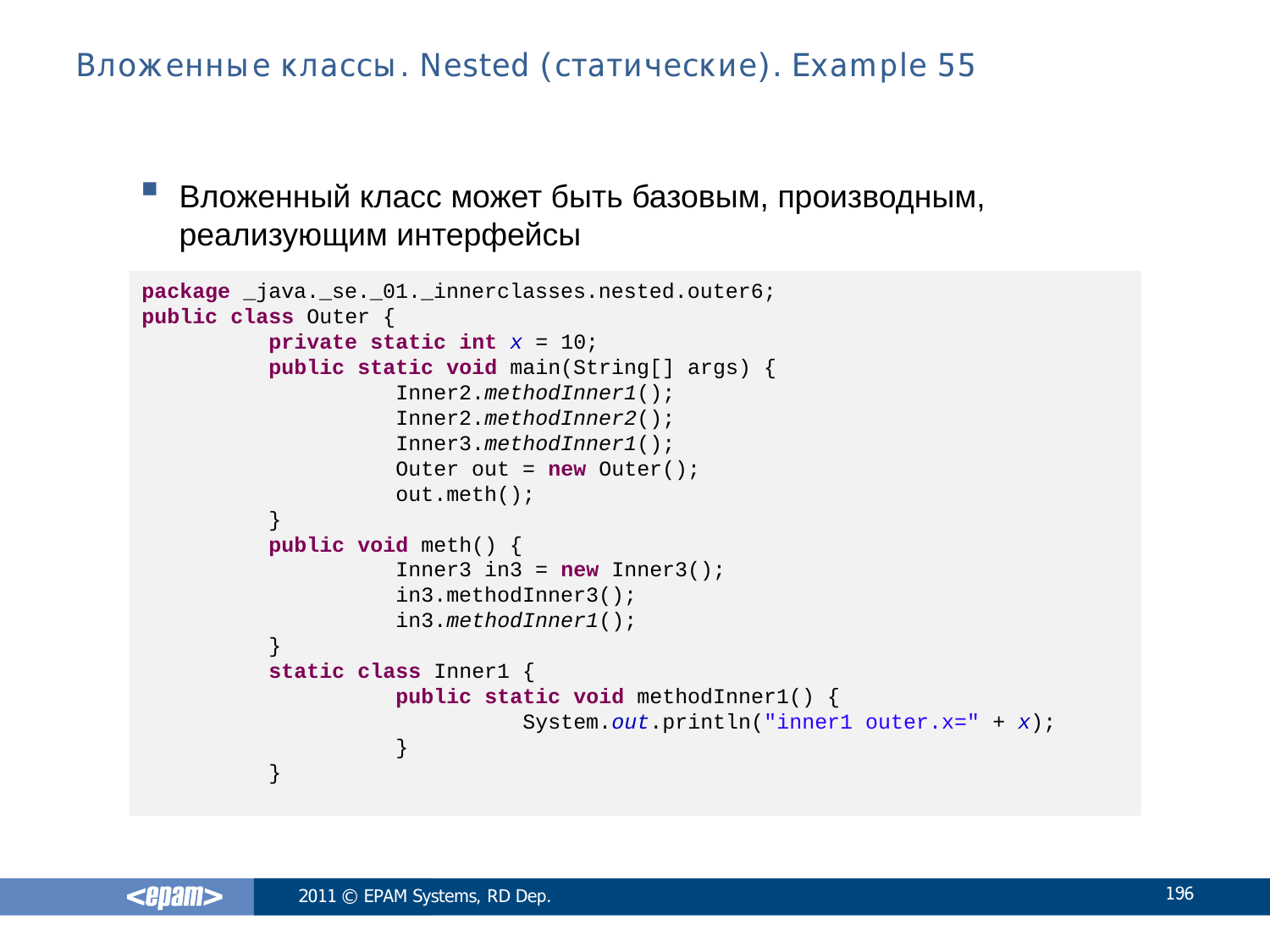

# Вложенные классы. Nested (статические). Example 55
Вложенный класс может быть базовым, производным, реализующим интерфейсы

package _java._se._01._innerclasses.nested.outer6;
public class Outer {
	private static int x = 10;
	public static void main(String[] args) {
		Inner2.methodInner1();
		Inner2.methodInner2();
		Inner3.methodInner1();
		Outer out = new Outer();
		out.meth();
	}
	public void meth() {
		Inner3 in3 = new Inner3();
		in3.methodInner3();
		in3.methodInner1();
	}
	static class Inner1 {
		public static void methodInner1() {
			System.out.println("inner1 outer.x=" + x);
		}
	}

196
2011 © EPAM Systems, RD Dep.